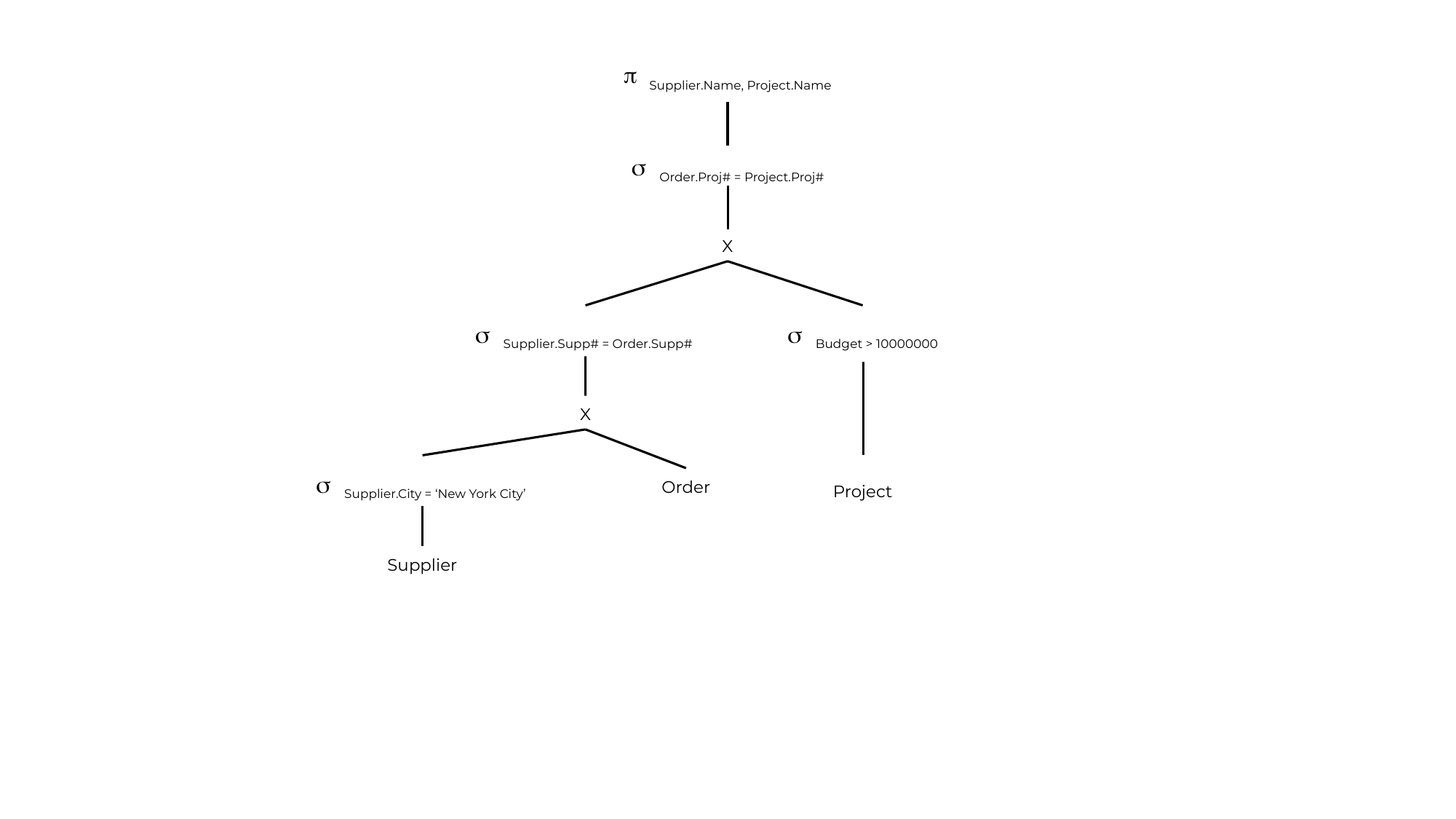

π Supplier.Name, Project.Name
σ Order.Proj# = Project.Proj#
X
σ Supplier.Supp# = Order.Supp#
σ Budget > 10000000
X
σ Supplier.City = ‘New York City’
Order
Project
Supplier